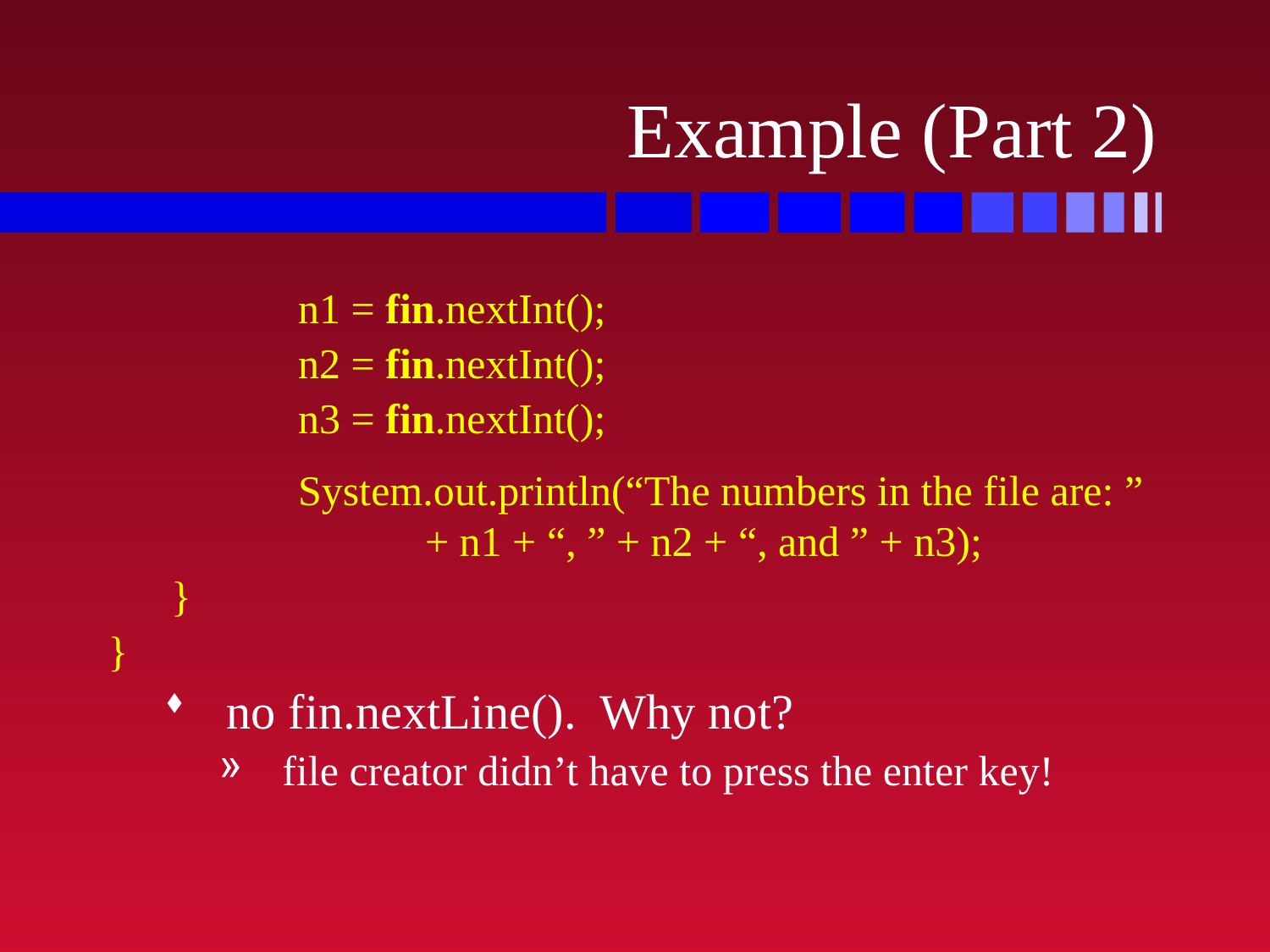

# Example (Part 2)
		n1 = fin.nextInt();
		n2 = fin.nextInt();
		n3 = fin.nextInt();
		System.out.println(“The numbers in the file are: ”
		+ n1 + “, ” + n2 + “, and ” + n3);
	}
}
no fin.nextLine().  Why not?
file creator didn’t have to press the enter key!